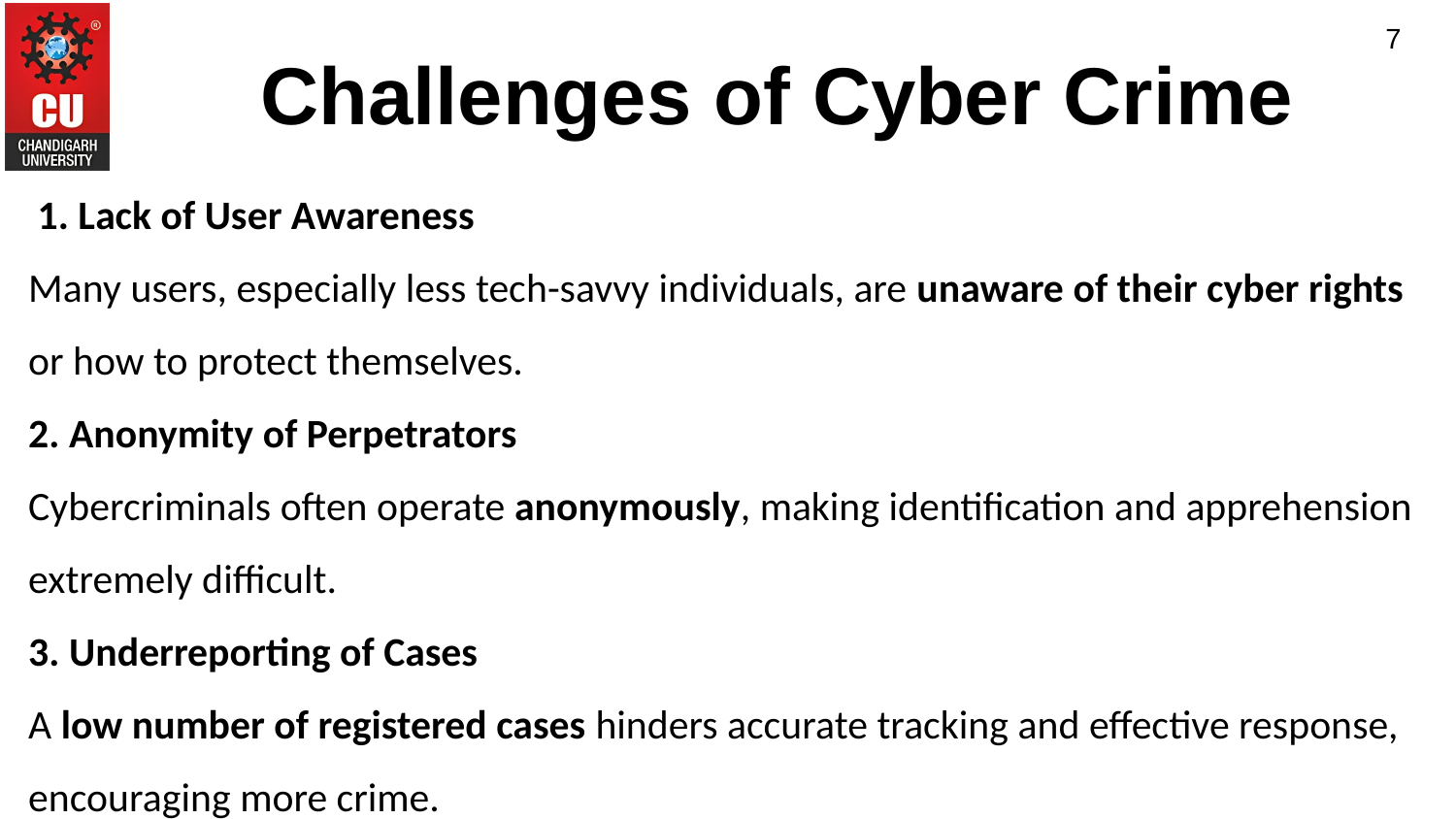

7
Challenges of Cyber Crime

 1. Lack of User Awareness
Many users, especially less tech-savvy individuals, are unaware of their cyber rights or how to protect themselves.
2. Anonymity of Perpetrators
Cybercriminals often operate anonymously, making identification and apprehension extremely difficult.
3. Underreporting of Cases
A low number of registered cases hinders accurate tracking and effective response, encouraging more crime.